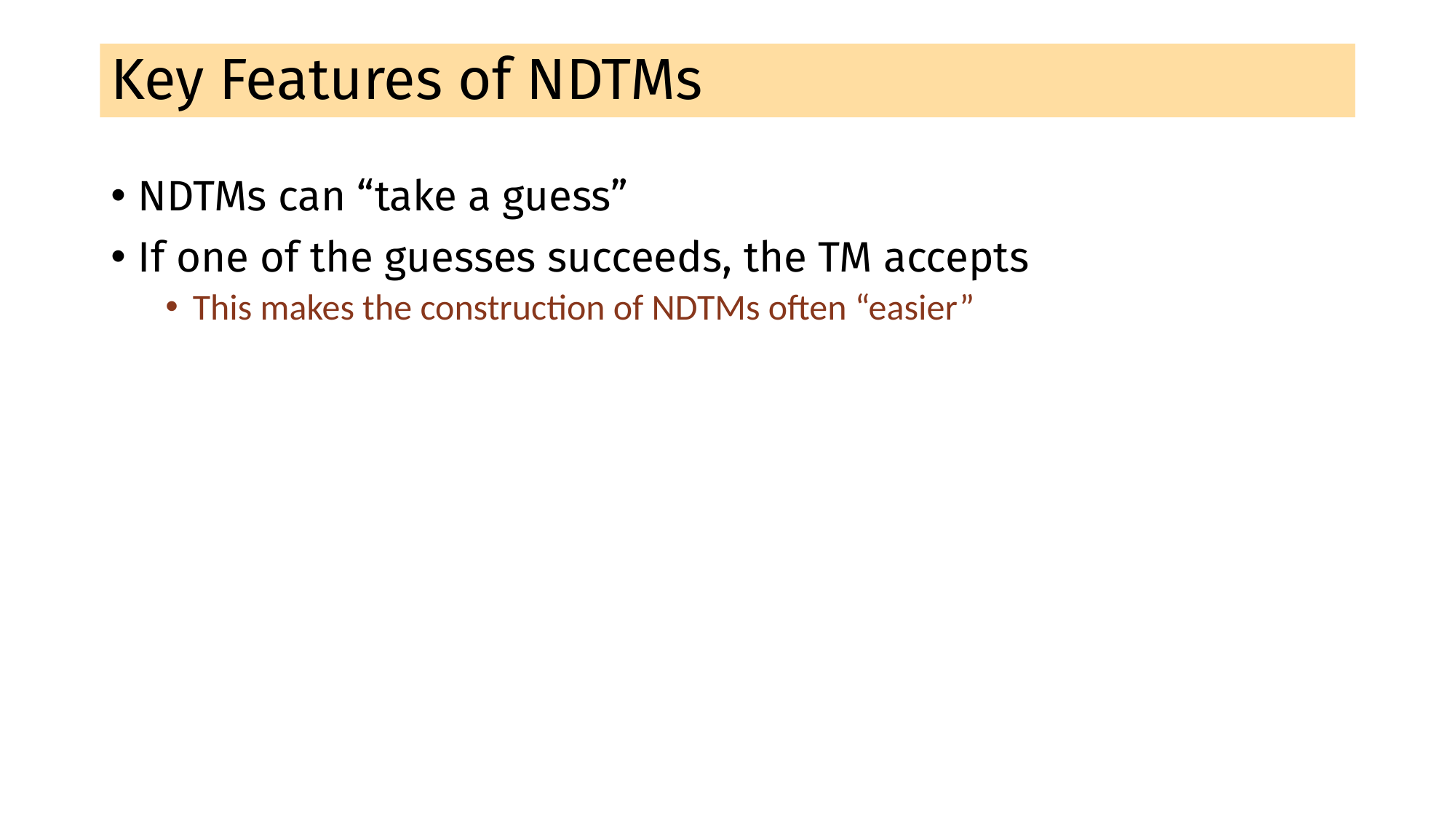

# Key Features of NDTMs
NDTMs can “take a guess”
If one of the guesses succeeds, the TM accepts
This makes the construction of NDTMs often “easier”